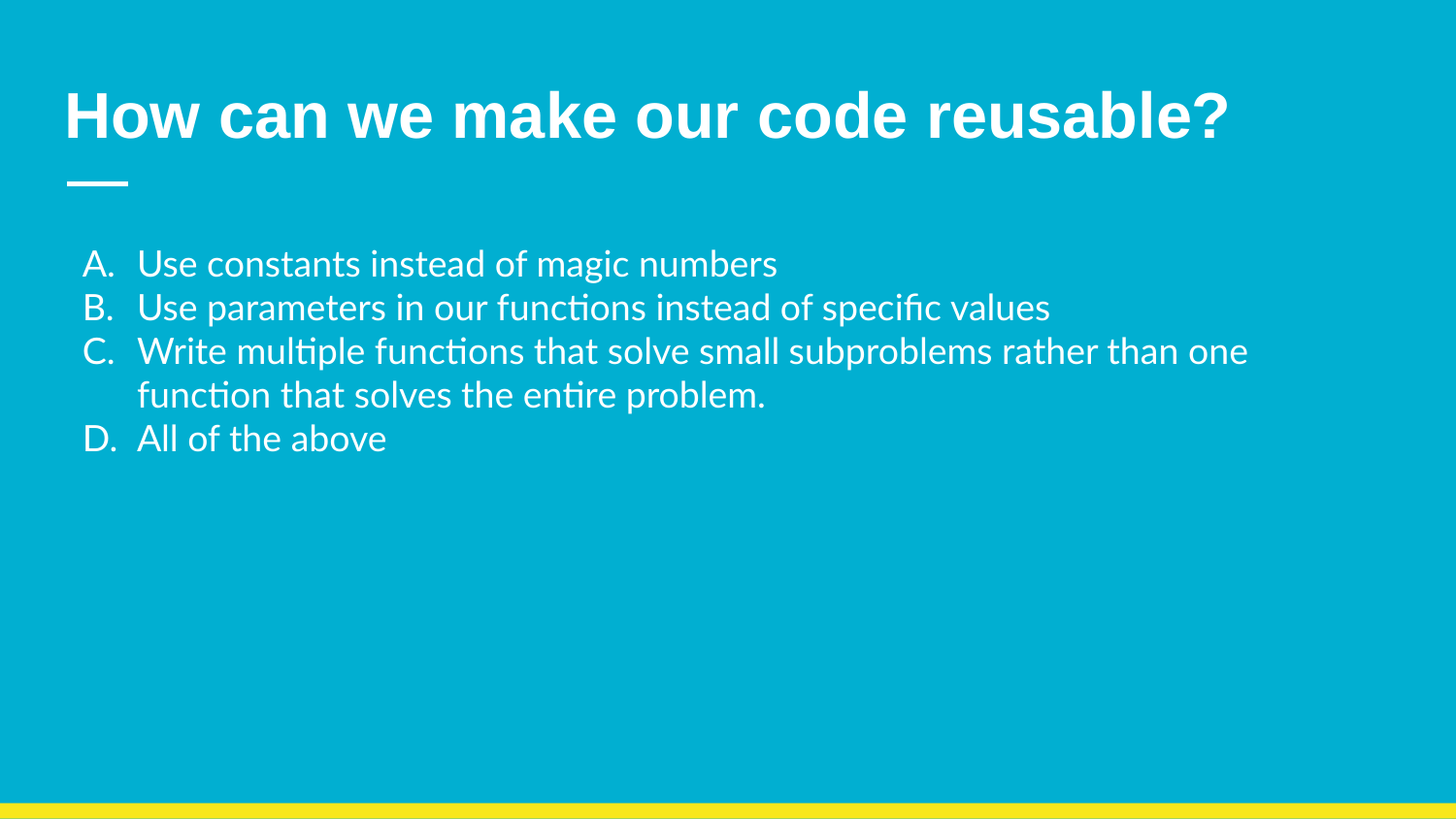

# How can we make our code reusable?
Use constants instead of magic numbers
Use parameters in our functions instead of specific values
Write multiple functions that solve small subproblems rather than one function that solves the entire problem.
All of the above